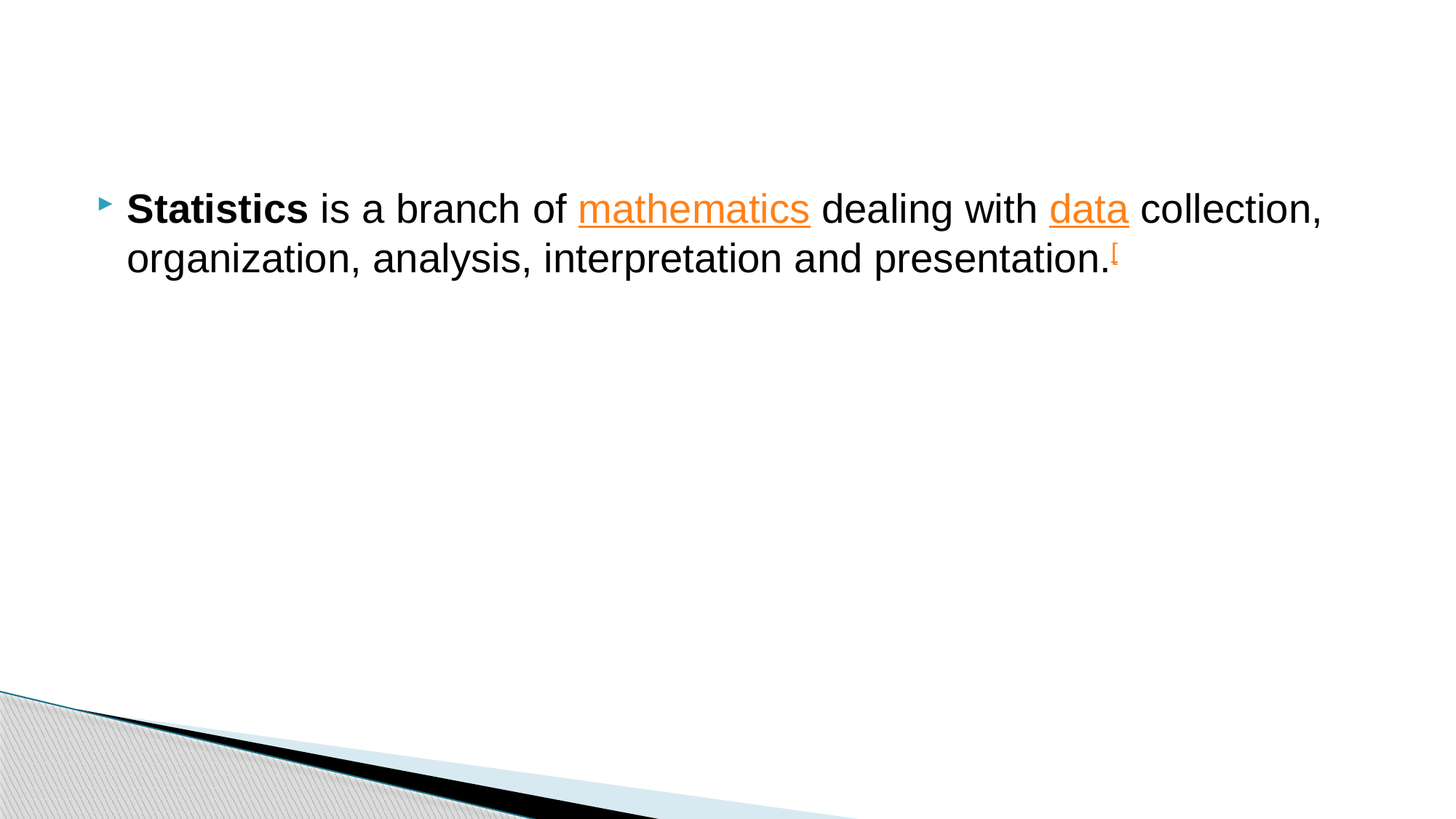

#
Statistics is a branch of mathematics dealing with data collection, organization, analysis, interpretation and presentation.[